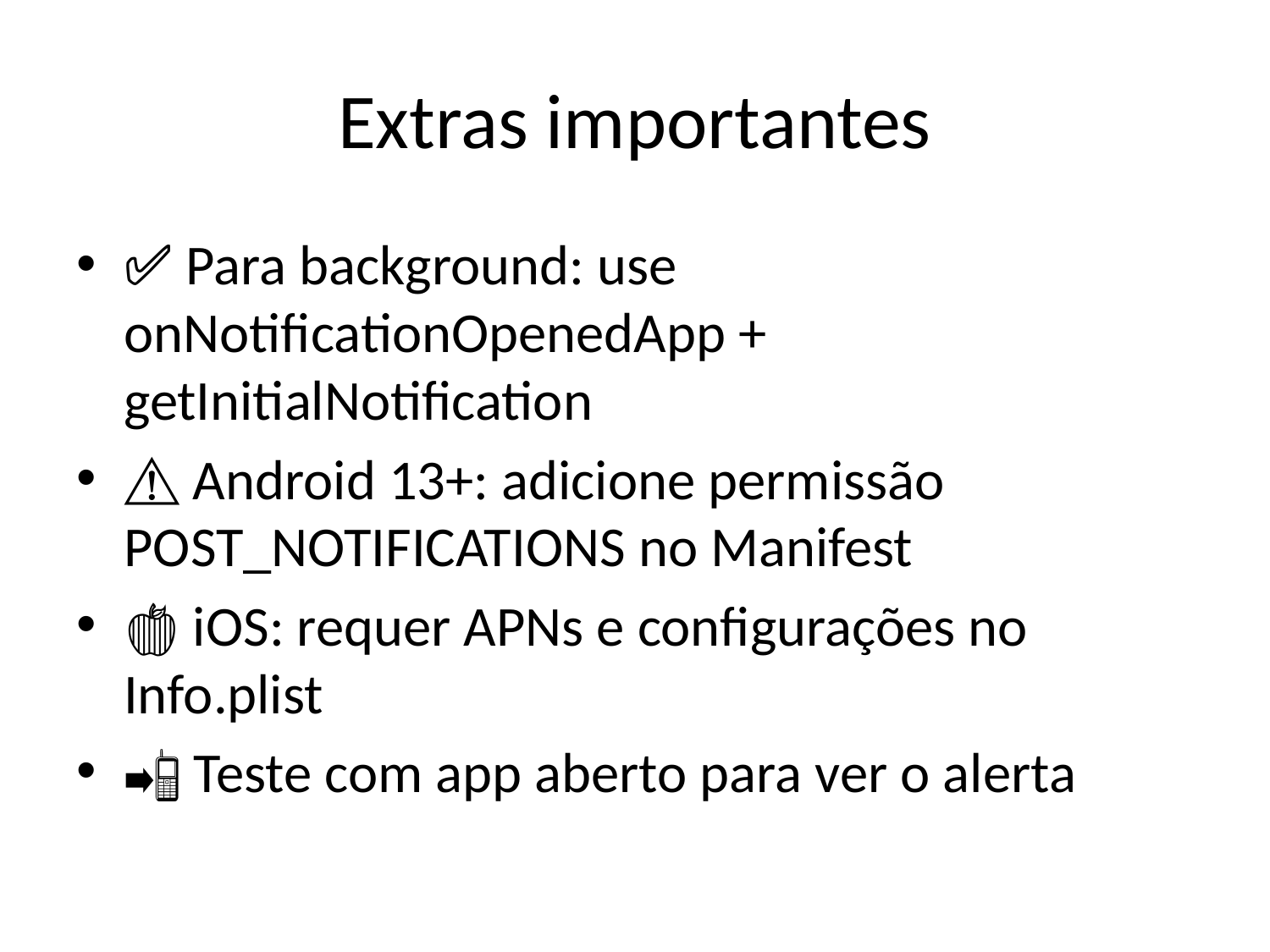

# Extras importantes
✅ Para background: use onNotificationOpenedApp + getInitialNotification
⚠️ Android 13+: adicione permissão POST_NOTIFICATIONS no Manifest
🍎 iOS: requer APNs e configurações no Info.plist
📲 Teste com app aberto para ver o alerta